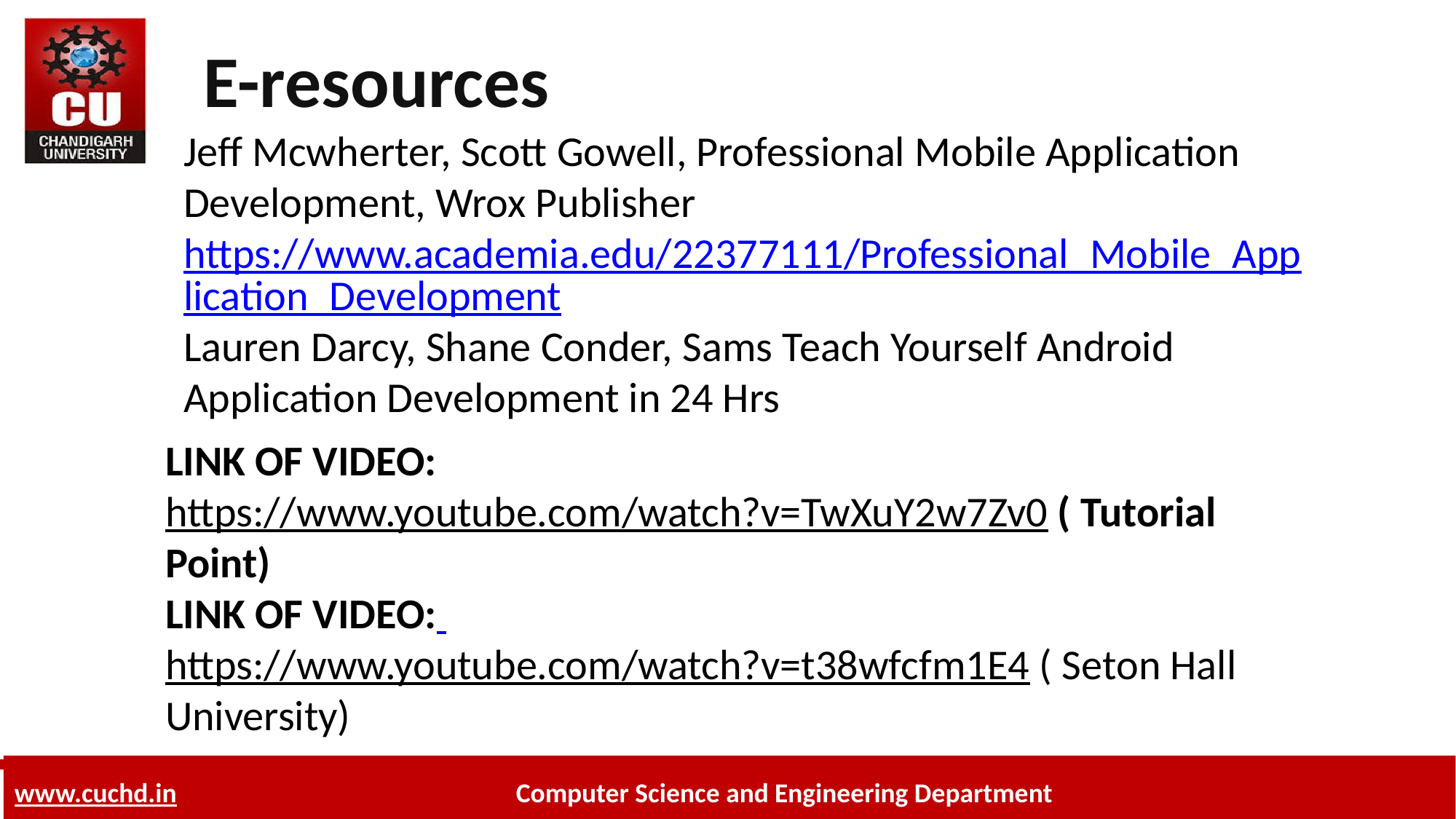

E-resources
Jeff Mcwherter, Scott Gowell, Professional Mobile Application
Development, Wrox Publisher
https://www.academia.edu/22377111/Professional_Mobile_Application_Development
Lauren Darcy, Shane Conder, Sams Teach Yourself Android Application Development in 24 Hrs

LINK OF VIDEO: https://www.youtube.com/watch?v=TwXuY2w7Zv0 ( Tutorial Point)
LINK OF VIDEO: https://www.youtube.com/watch?v=t38wfcfm1E4 ( Seton Hall University)